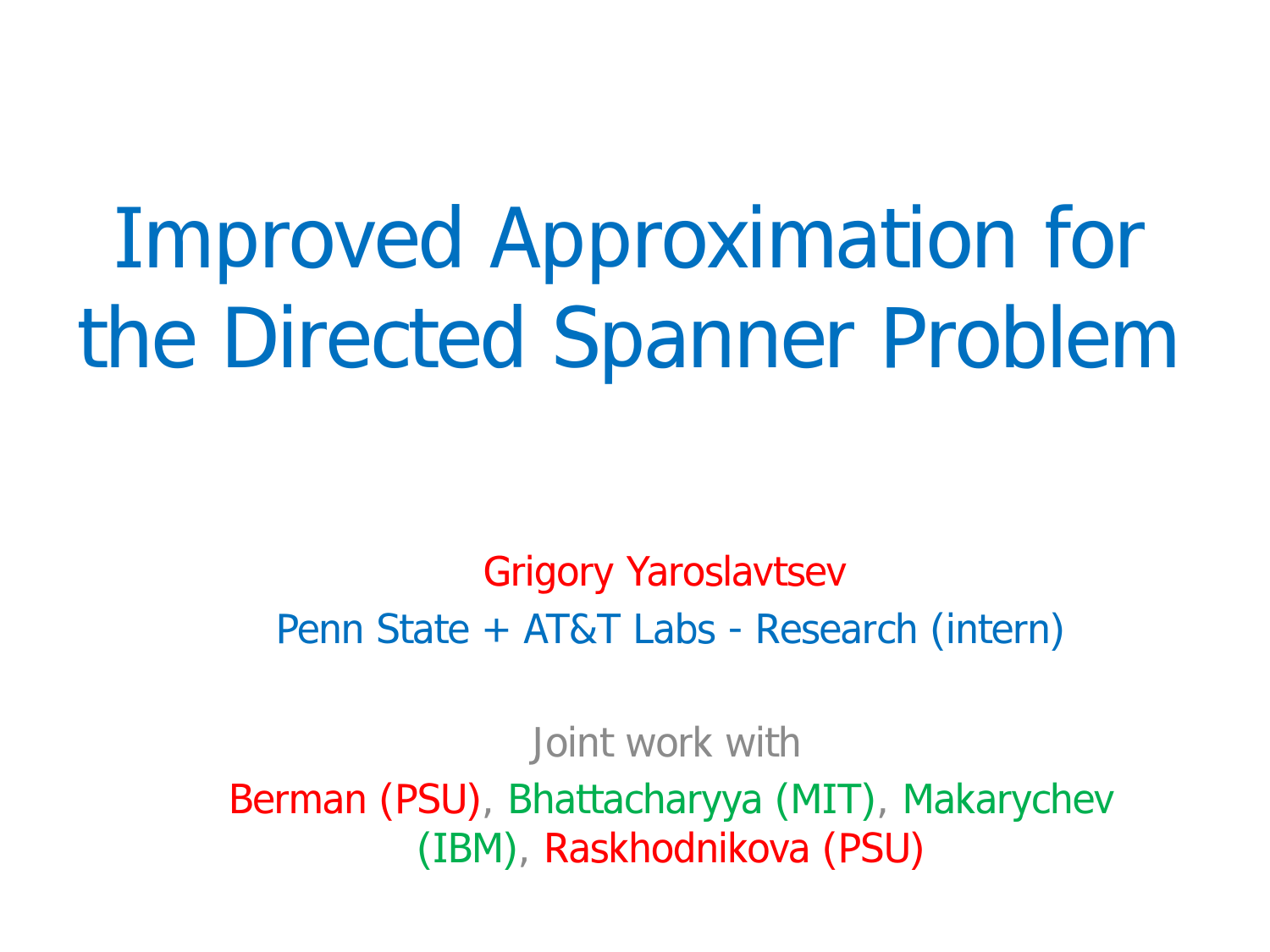

# Improved Approximation for the Directed Spanner Problem
Grigory Yaroslavtsev
Penn State + AT&T Labs - Research (intern)

Joint work with
Berman (PSU), Bhattacharyya (MIT), Makarychev (IBM), Raskhodnikova (PSU)